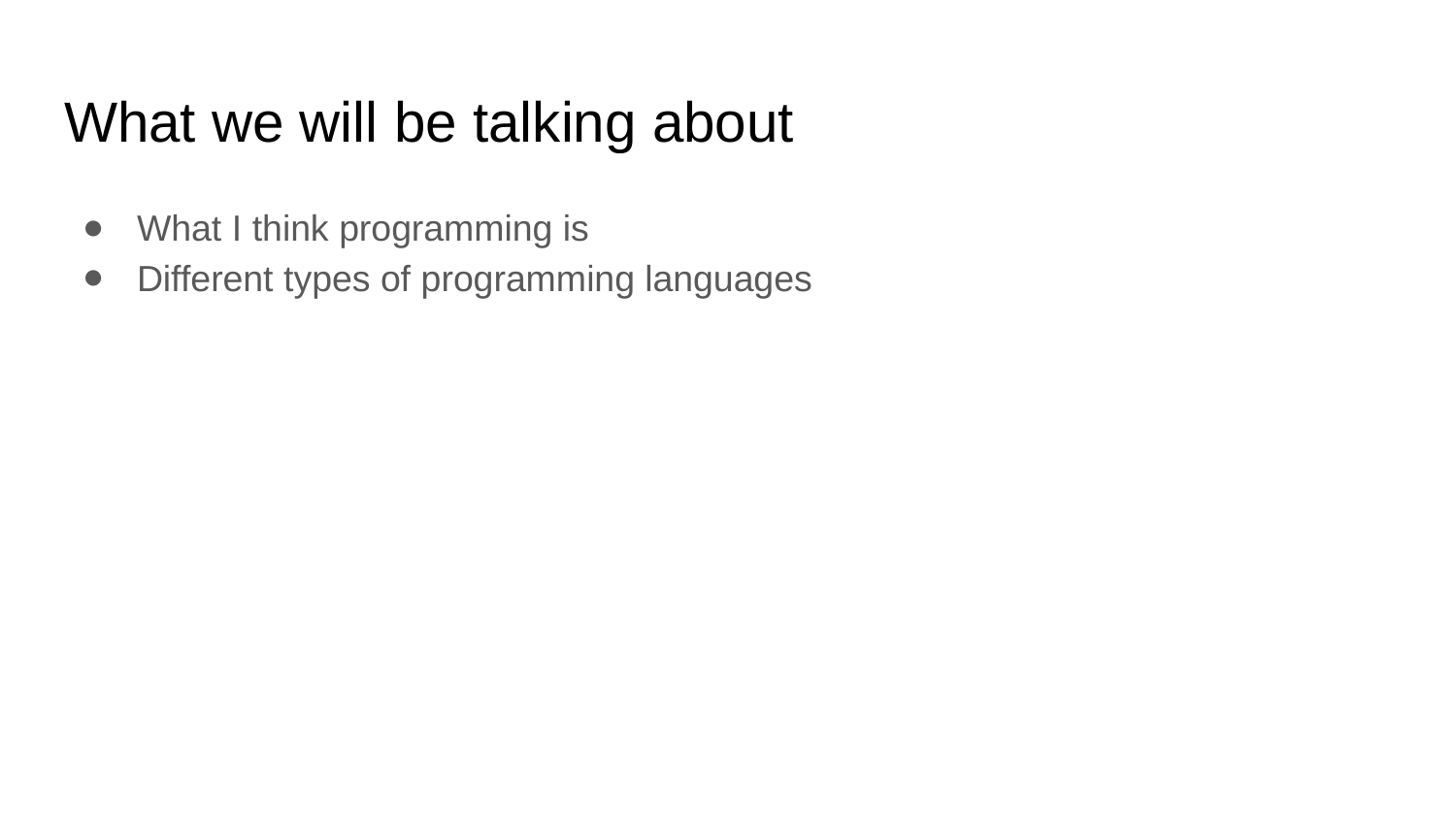

# What we will be talking about
What I think programming is
Different types of programming languages